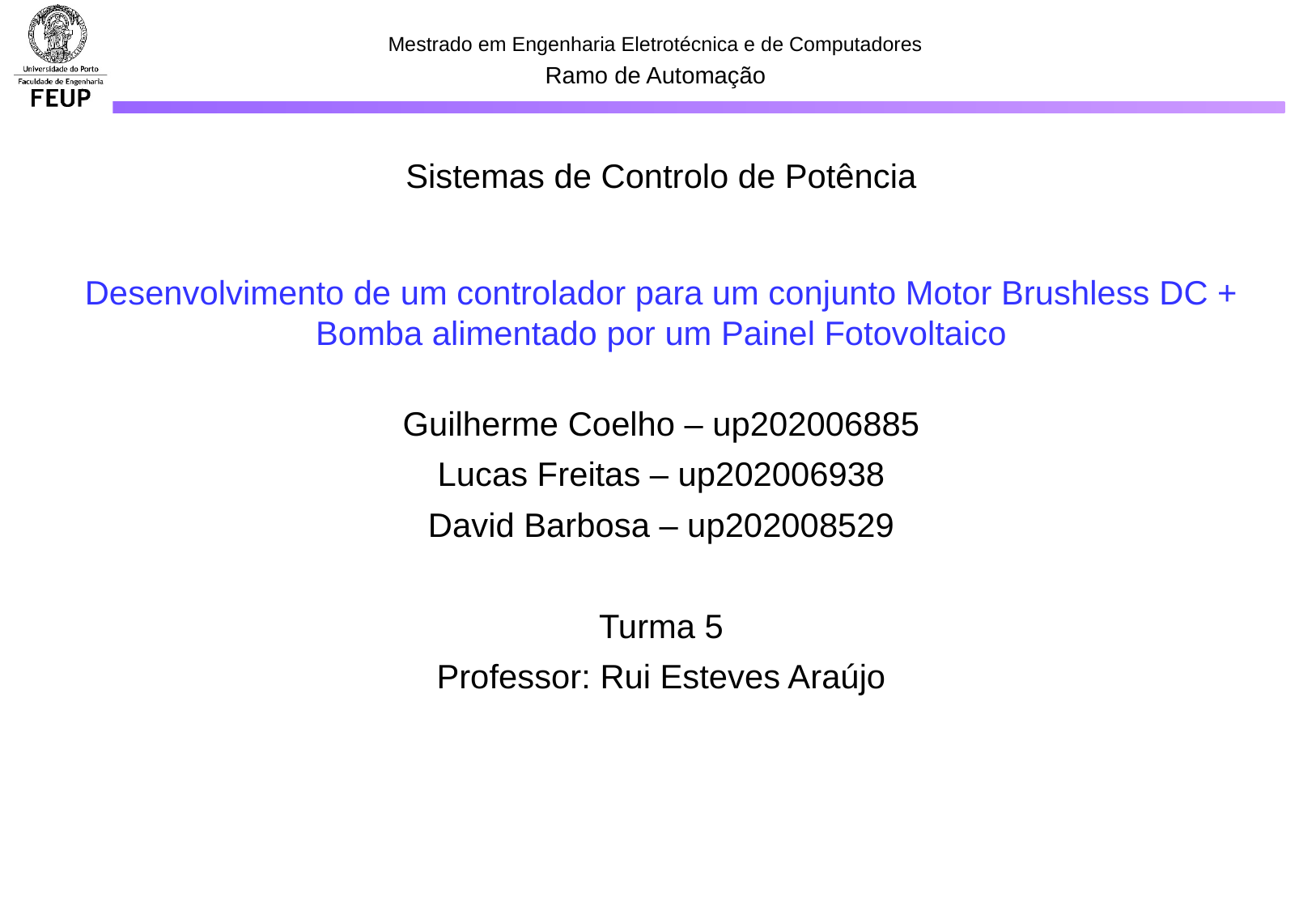

Mestrado em Engenharia Eletrotécnica e de Computadores
Ramo de Automação
# Sistemas de Controlo de Potência
Desenvolvimento de um controlador para um conjunto Motor Brushless DC + Bomba alimentado por um Painel Fotovoltaico
Guilherme Coelho – up202006885
Lucas Freitas – up202006938
David Barbosa – up202008529

Turma 5
Professor: Rui Esteves Araújo